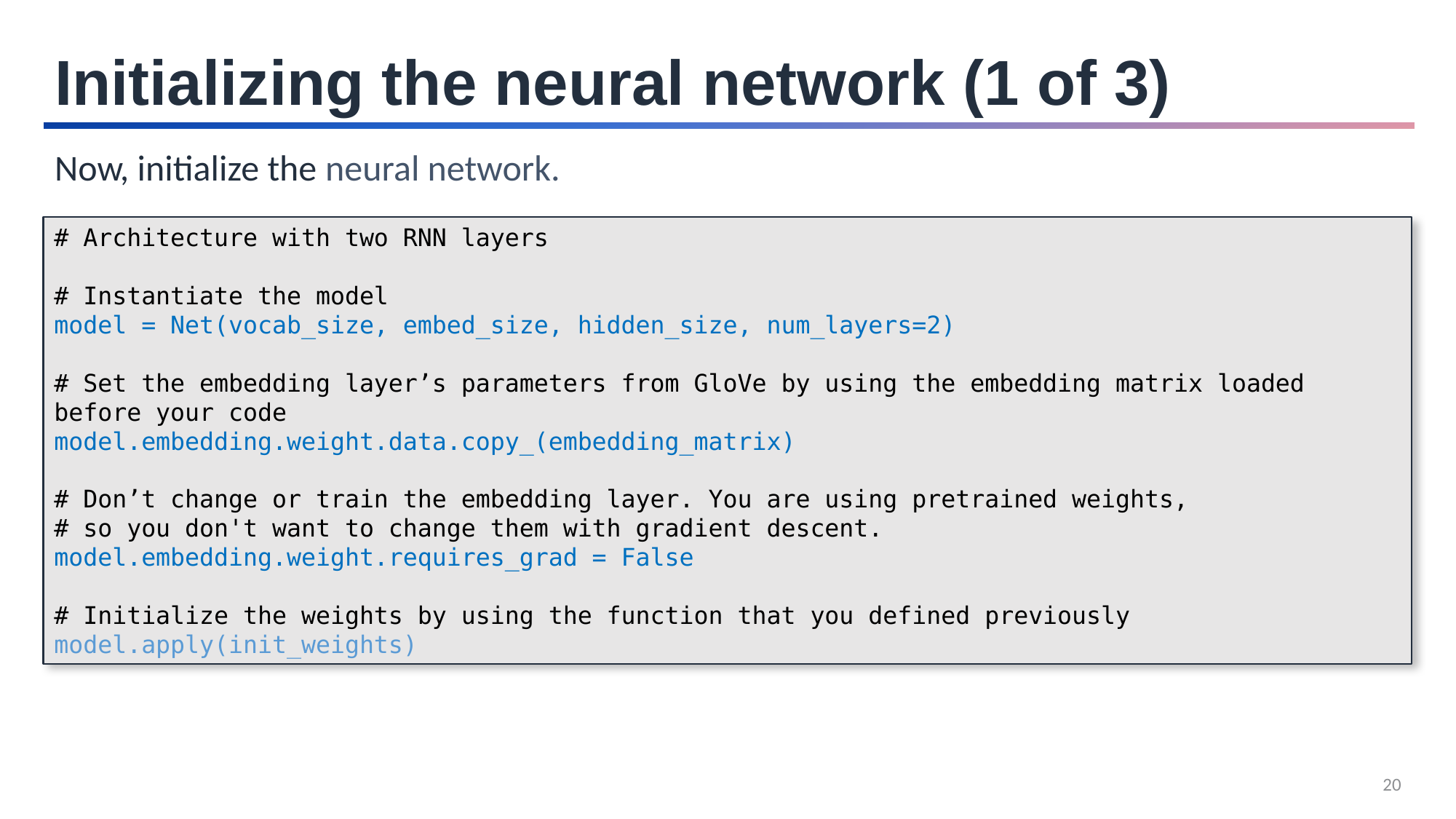

Initializing the neural network (1 of 3)
Now, initialize the neural network.
# Architecture with two RNN layers

# Instantiate the model
model = Net(vocab_size, embed_size, hidden_size, num_layers=2)

# Set the embedding layer’s parameters from GloVe by using the embedding matrix loaded before your code
model.embedding.weight.data.copy_(embedding_matrix)

# Don’t change or train the embedding layer. You are using pretrained weights,
# so you don't want to change them with gradient descent.
model.embedding.weight.requires_grad = False

# Initialize the weights by using the function that you defined previously
model.apply(init_weights)
20